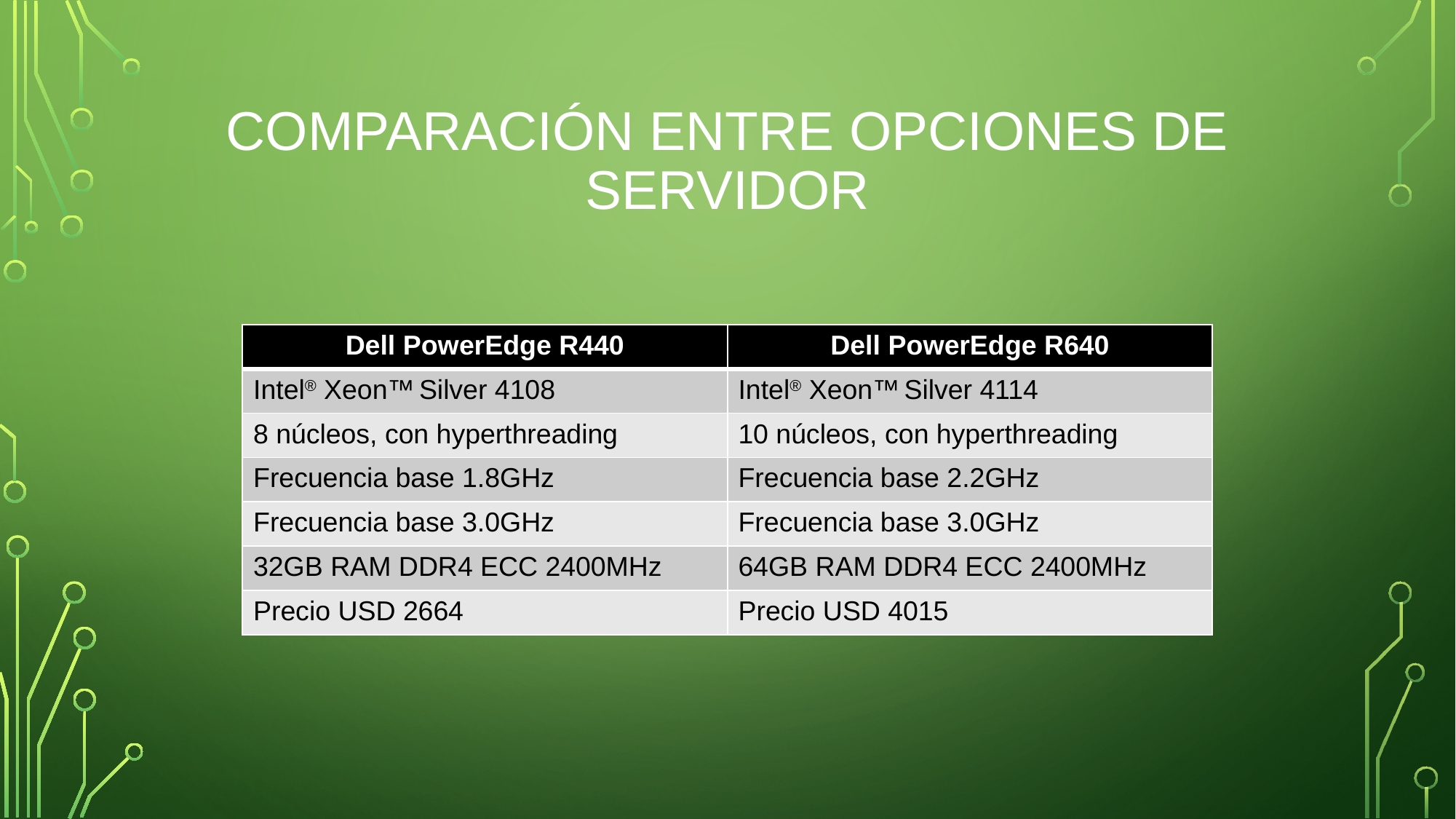

# Comparación ENTRE OPCIONES DE SERVIDOR
| Dell PowerEdge R440 | Dell PowerEdge R640 |
| --- | --- |
| Intel® Xeon™ Silver 4108 | Intel® Xeon™ Silver 4114 |
| 8 núcleos, con hyperthreading | 10 núcleos, con hyperthreading |
| Frecuencia base 1.8GHz | Frecuencia base 2.2GHz |
| Frecuencia base 3.0GHz | Frecuencia base 3.0GHz |
| 32GB RAM DDR4 ECC 2400MHz | 64GB RAM DDR4 ECC 2400MHz |
| Precio USD 2664 | Precio USD 4015 |